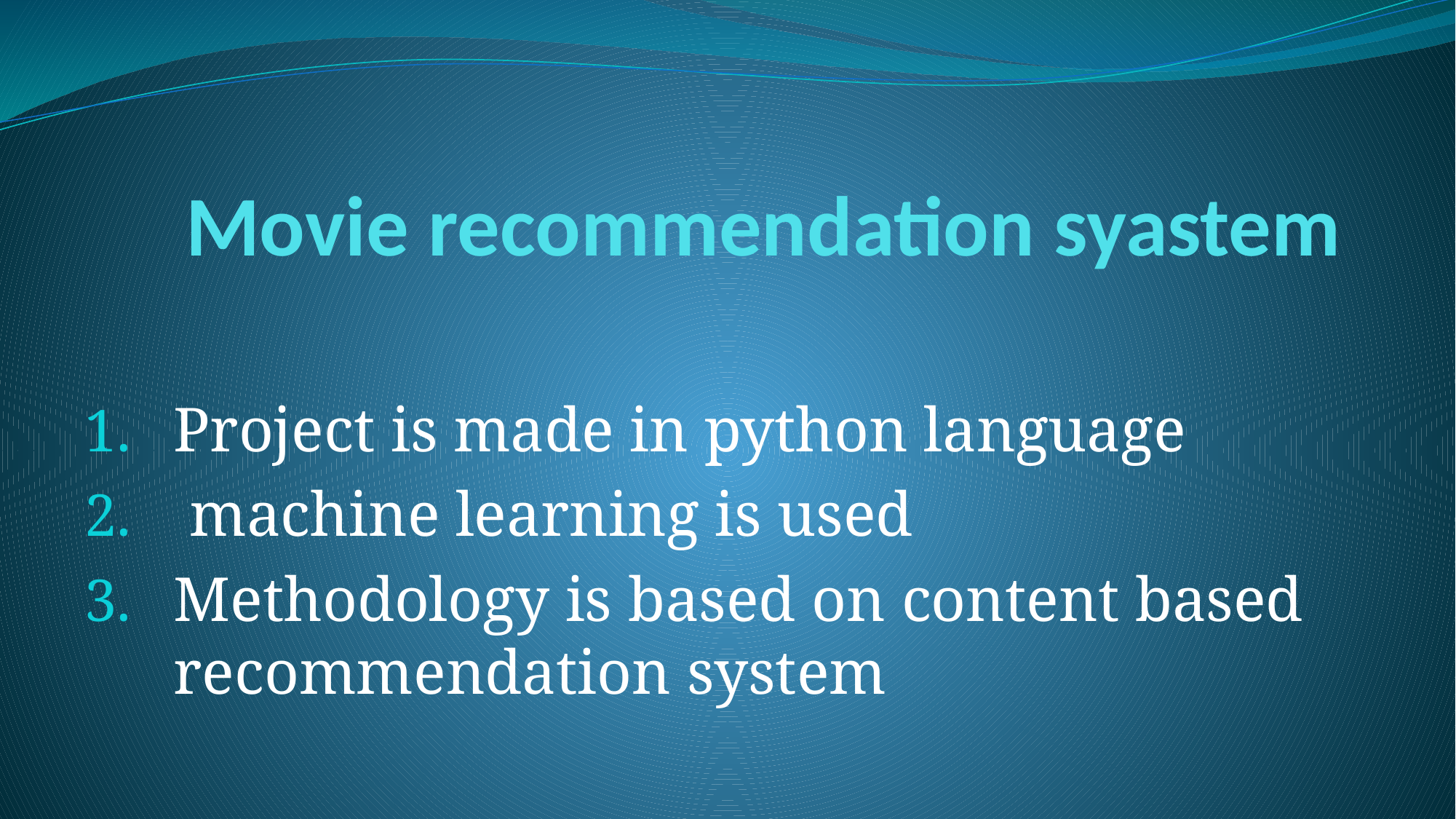

# Movie recommendation syastem
Project is made in python language
 machine learning is used
Methodology is based on content based recommendation system